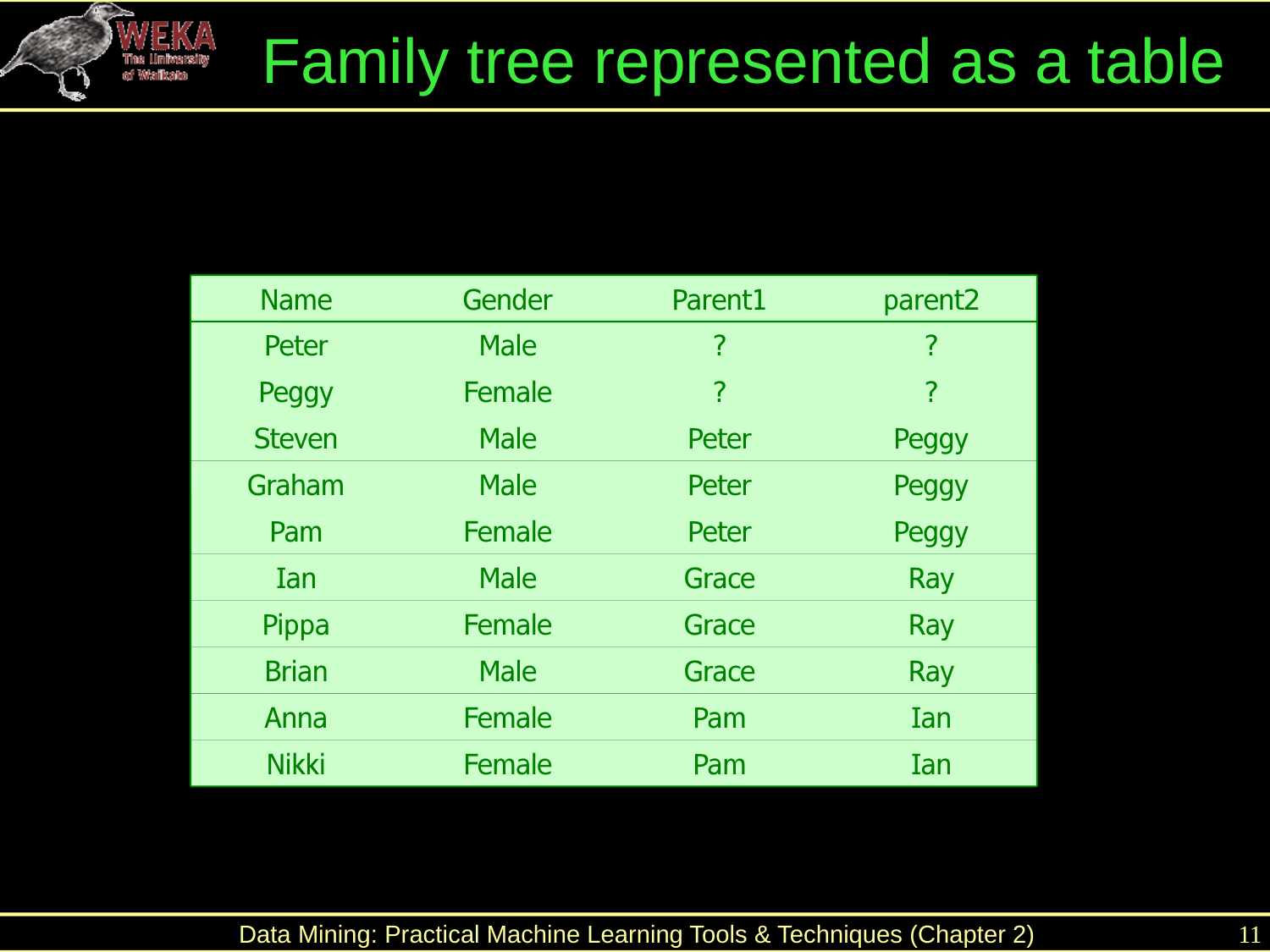

Family tree represented as a table
Name

Gender
Parent1
parent2

Peter

Male
?
?
Peggy
Female
?
?
Steven
Male
Peter
Peggy
Graham
Male
Peter
Peggy
Pam
Female
Peter
Peggy
Ian
Male
Grace
Ray
Pippa
Female
Grace
Ray
Brian
Male
Grace
Ray
Anna
Female
Pam
Ian
Nikki
Female
Pam
Ian

Data Mining: Practical Machine Learning Tools & Techniques (Chapter 2)
11